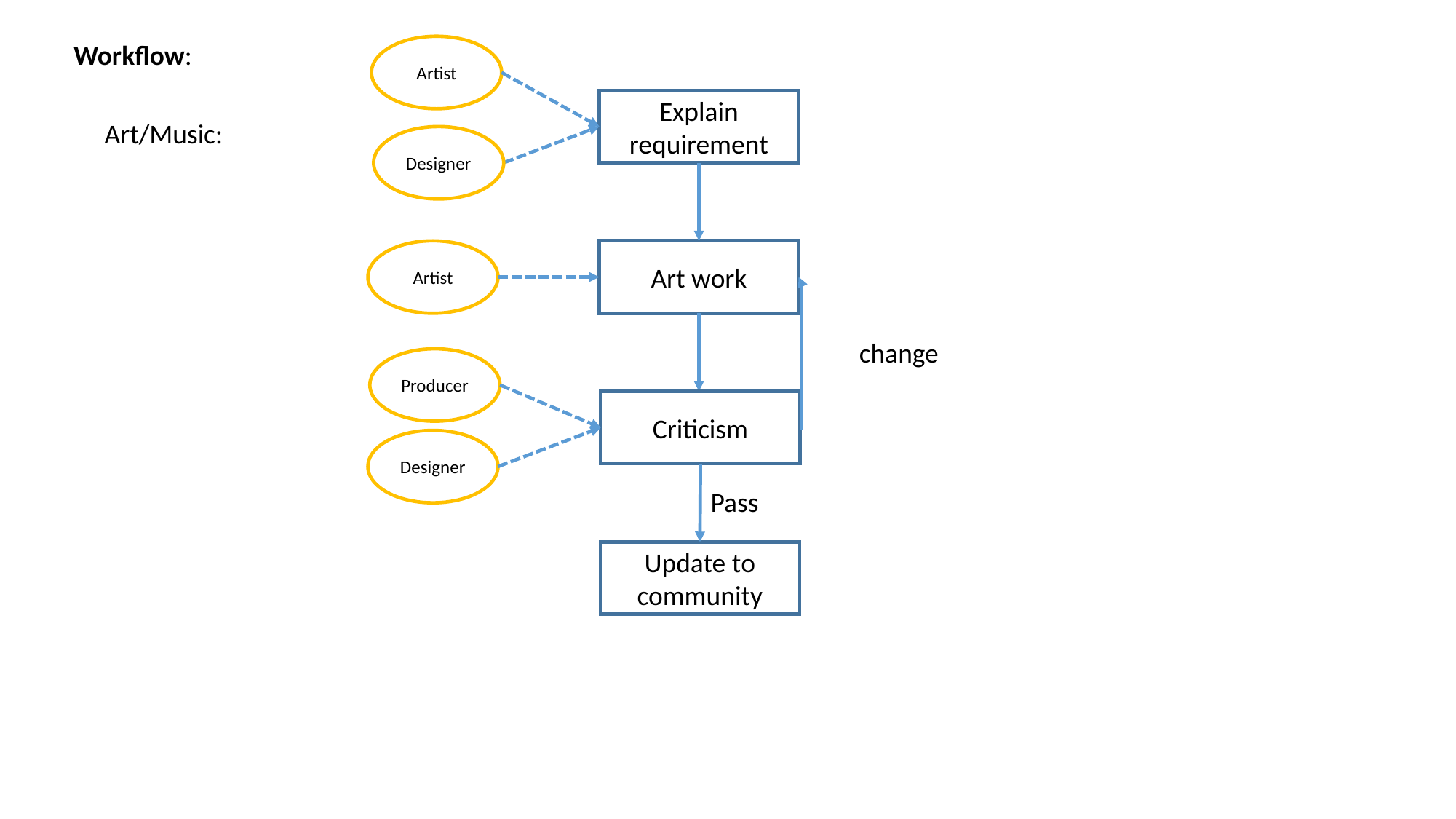

Workflow:
Artist
Explain requirement
Art/Music:
Designer
Artist
Art work
change
Producer
Criticism
Designer
Pass
Update to community